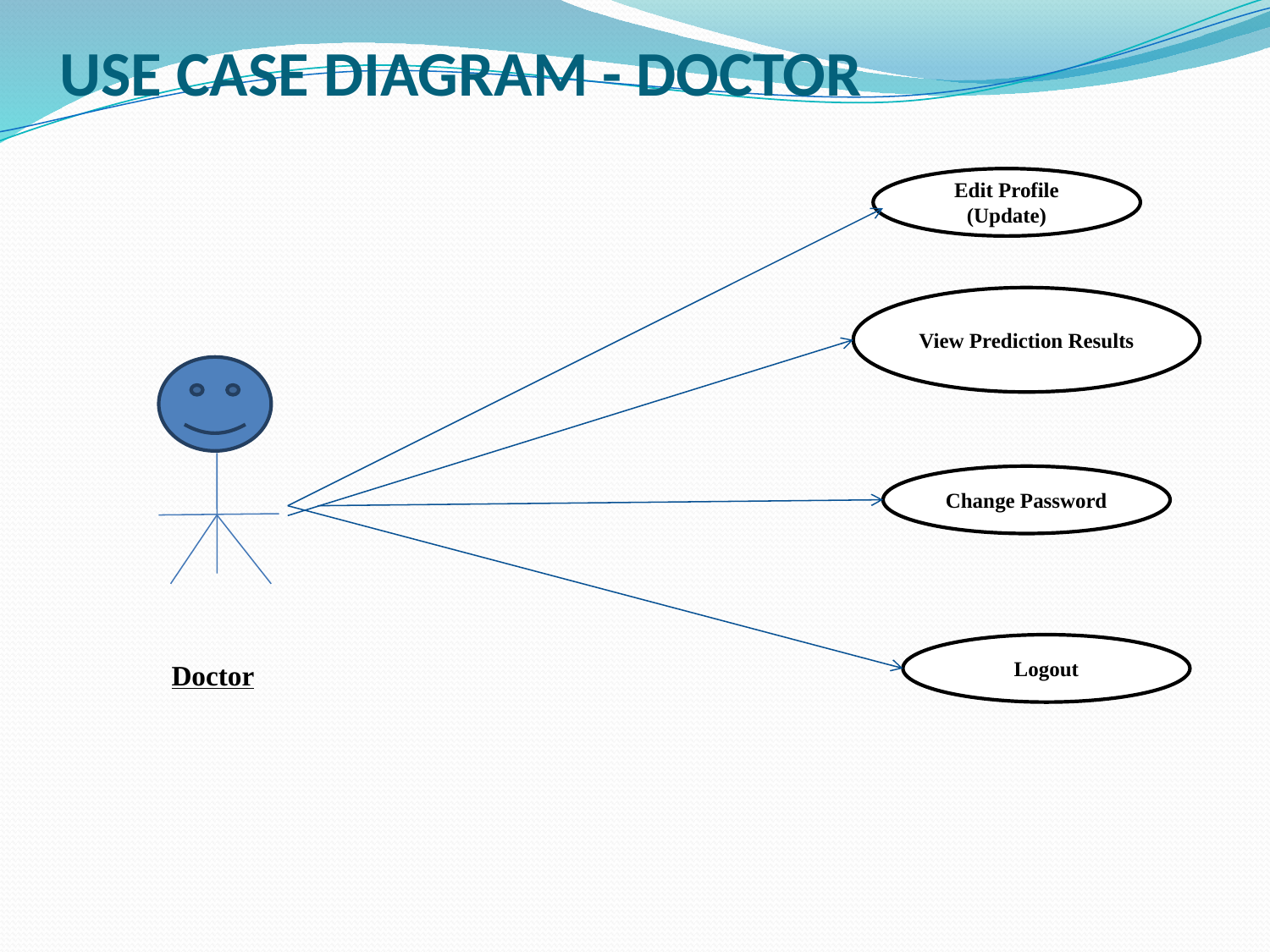

# USE CASE DIAGRAM - DOCTOR
Edit Profile
(Update)
View Prediction Results

Change Password

Doctor

Logout